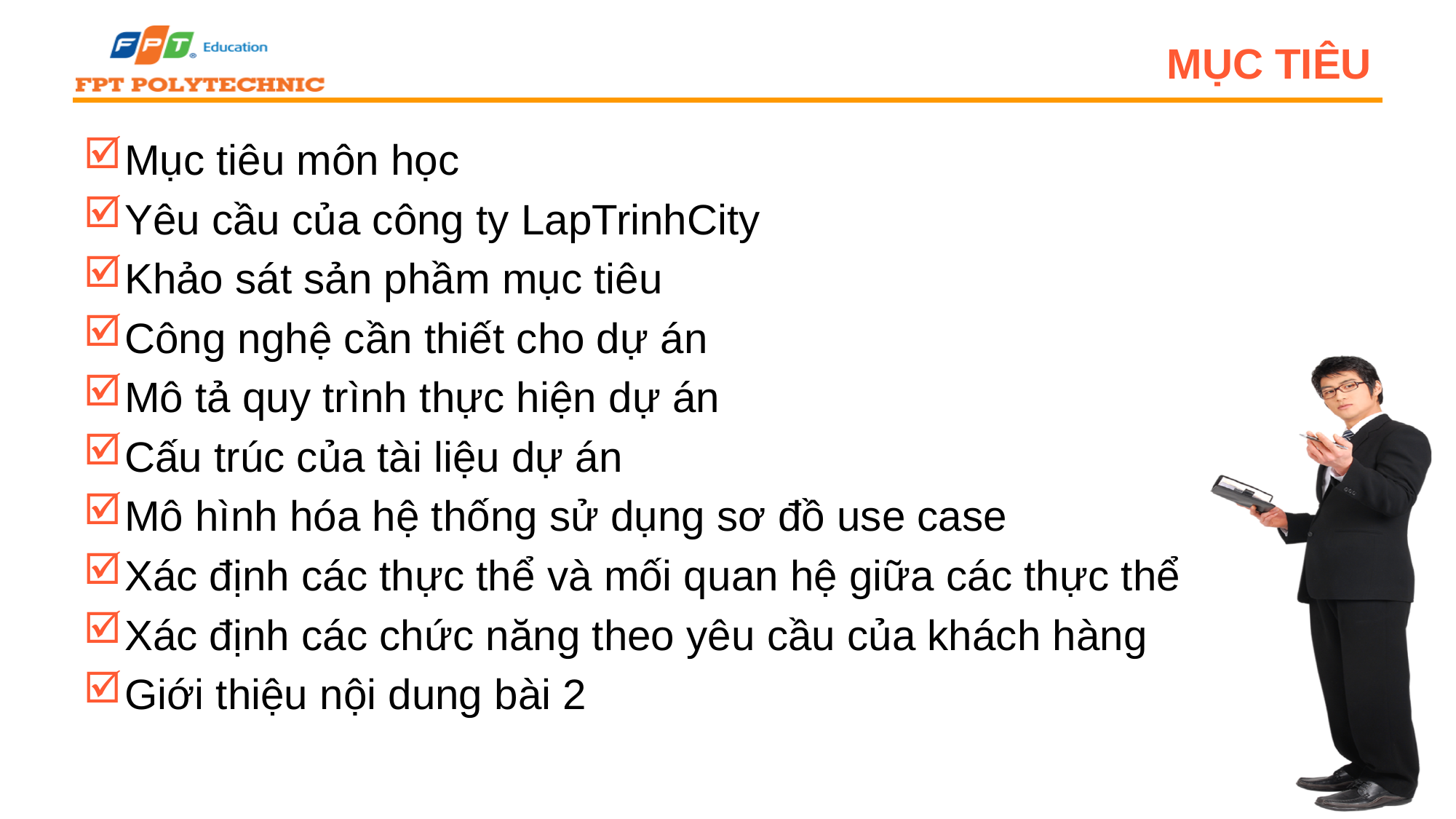

# Mục tiêu
Mục tiêu môn học
Yêu cầu của công ty LapTrinhCity
Khảo sát sản phầm mục tiêu
Công nghệ cần thiết cho dự án
Mô tả quy trình thực hiện dự án
Cấu trúc của tài liệu dự án
Mô hình hóa hệ thống sử dụng sơ đồ use case
Xác định các thực thể và mối quan hệ giữa các thực thể
Xác định các chức năng theo yêu cầu của khách hàng
Giới thiệu nội dung bài 2